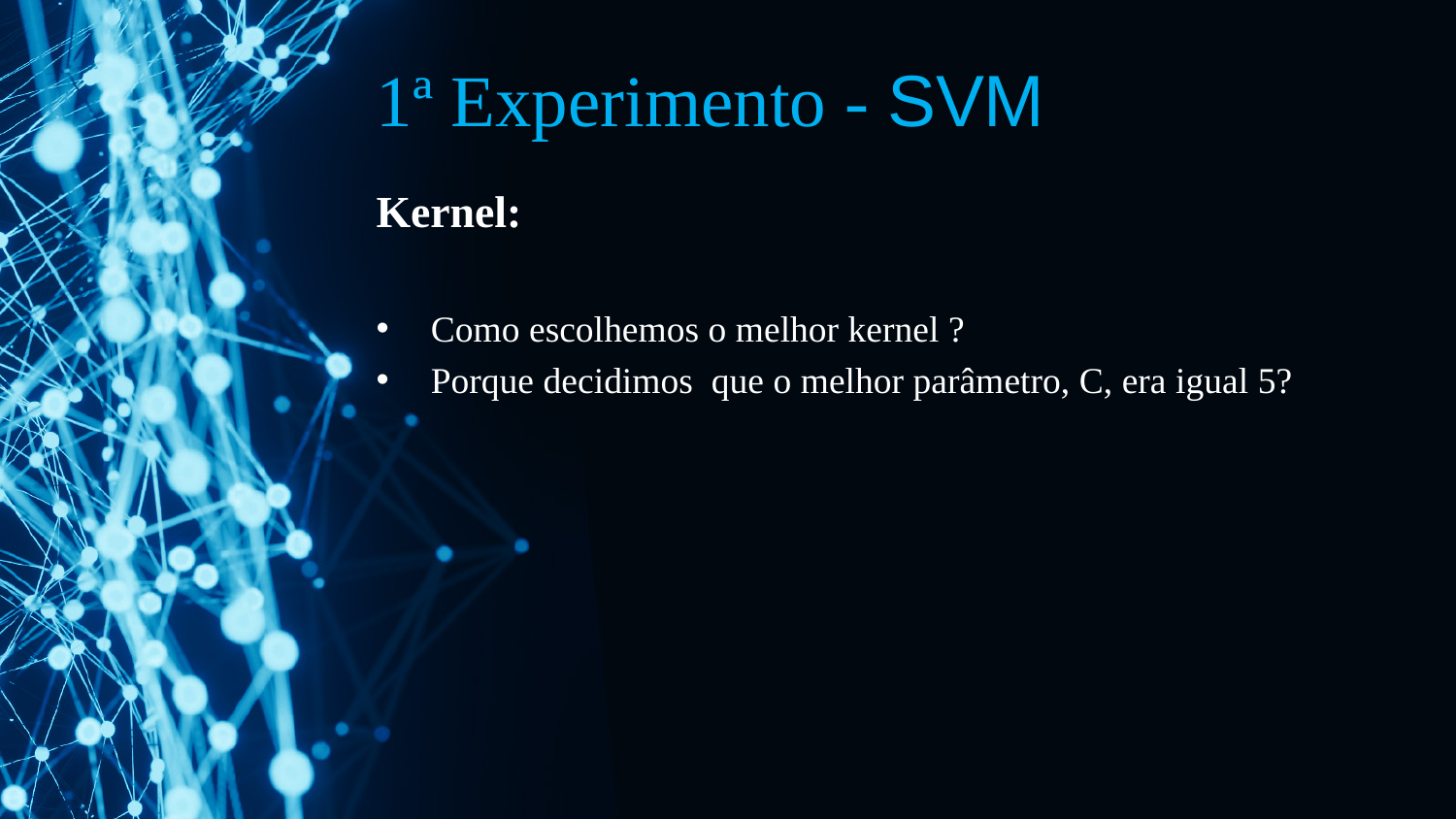

# 1ª Experimento - SVM
Kernel:

Como escolhemos o melhor kernel ?
Porque decidimos  que o melhor parâmetro, C, era igual 5?